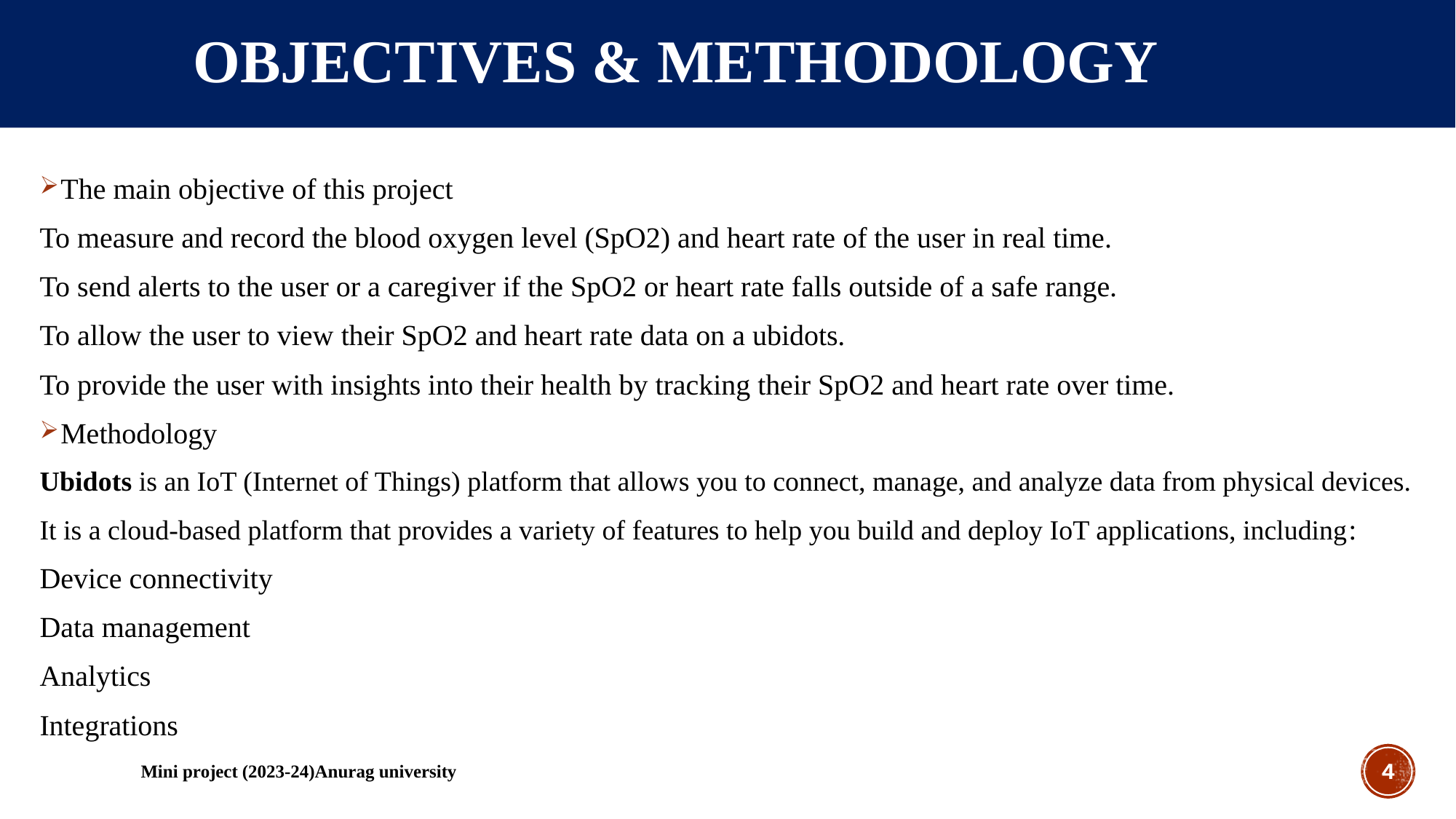

OBJECTIVES & METHODOLOGY
#
The main objective of this project
To measure and record the blood oxygen level (SpO2) and heart rate of the user in real time.
To send alerts to the user or a caregiver if the SpO2 or heart rate falls outside of a safe range.
To allow the user to view their SpO2 and heart rate data on a ubidots.
To provide the user with insights into their health by tracking their SpO2 and heart rate over time.
Methodology
Ubidots is an IoT (Internet of Things) platform that allows you to connect, manage, and analyze data from physical devices.
It is a cloud-based platform that provides a variety of features to help you build and deploy IoT applications, including:
Device connectivity
Data management
Analytics
Integrations

Mini project (2023-24)Anurag university
4